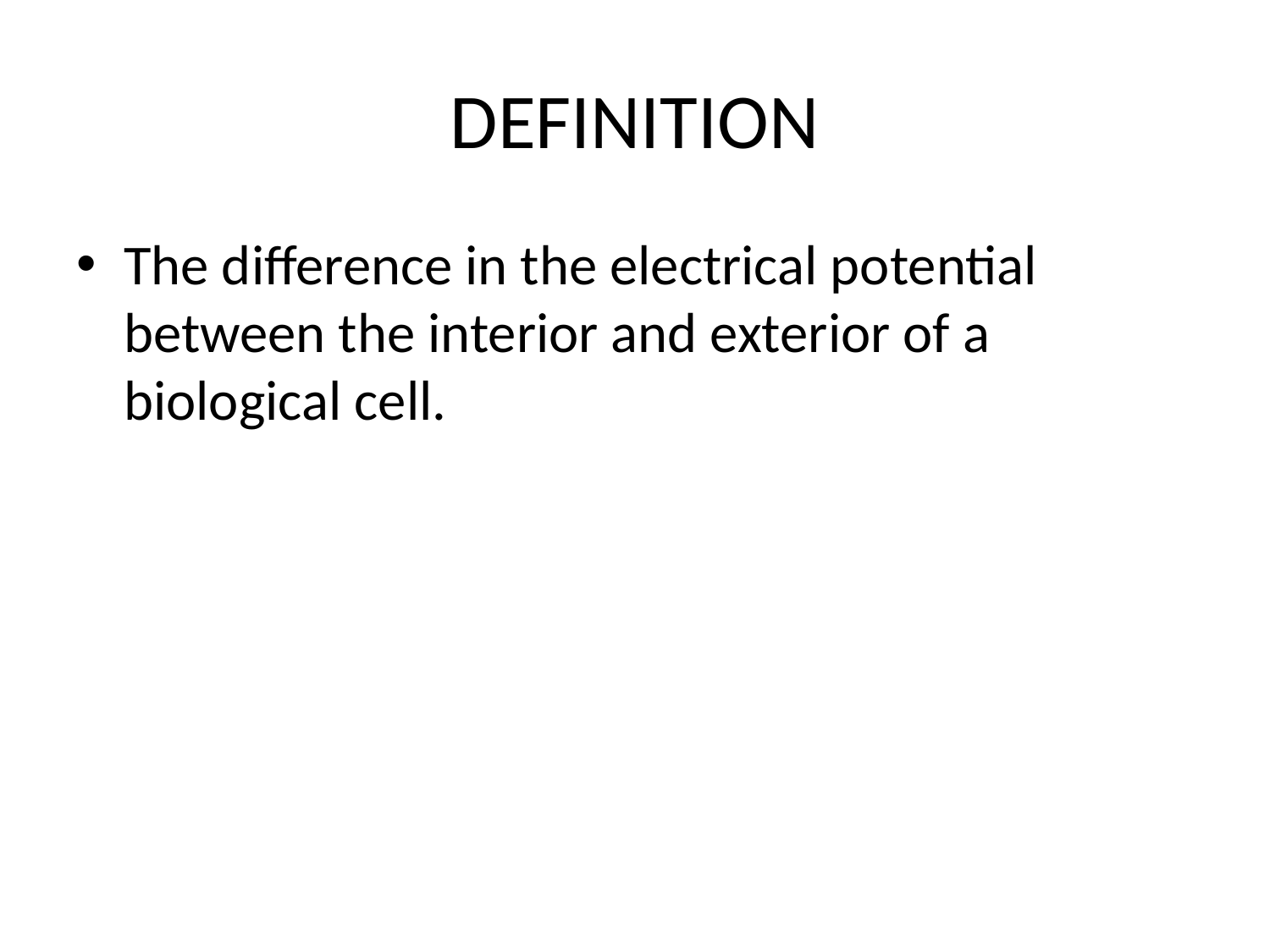

# DEFINITION
The difference in the electrical potential between the interior and exterior of a biological cell.